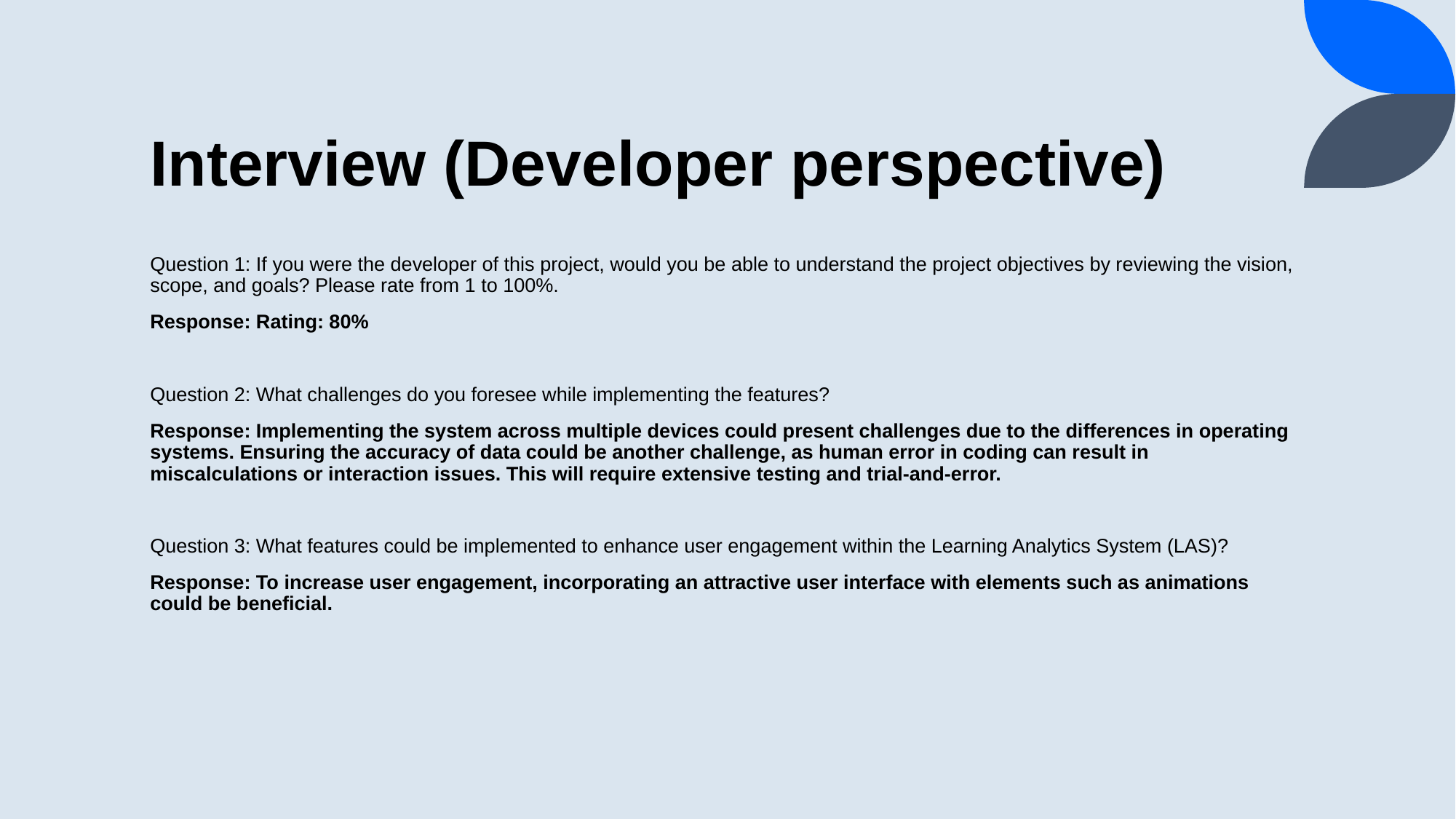

# Interview (Developer perspective)
Question 1: If you were the developer of this project, would you be able to understand the project objectives by reviewing the vision, scope, and goals? Please rate from 1 to 100%.
Response: Rating: 80%

Question 2: What challenges do you foresee while implementing the features?
Response: Implementing the system across multiple devices could present challenges due to the differences in operating systems. Ensuring the accuracy of data could be another challenge, as human error in coding can result in miscalculations or interaction issues. This will require extensive testing and trial-and-error.

Question 3: What features could be implemented to enhance user engagement within the Learning Analytics System (LAS)?
Response: To increase user engagement, incorporating an attractive user interface with elements such as animations could be beneficial.